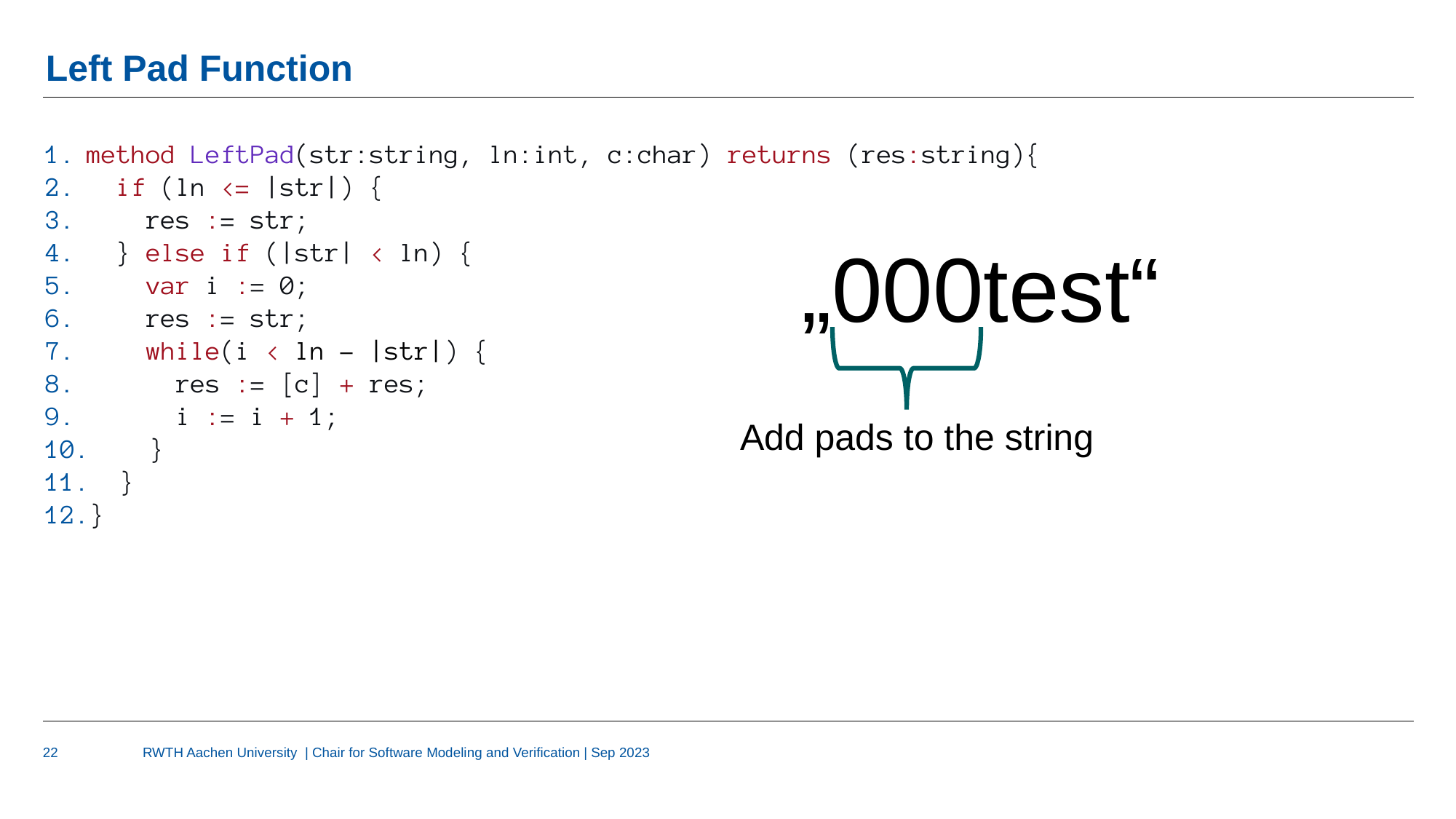

# Left Pad Function
method LeftPad(str:string, ln:int, c:char) returns (res:string){
  if (ln <= |str|) {
    res := str;
  } else if (|str| < ln) {
    var i := 0;
    res := str;
    while(i < ln - |str|) {
      res := [c] + res;
      i := i + 1;
    }
  }
}
„000test“

Add pads to the string